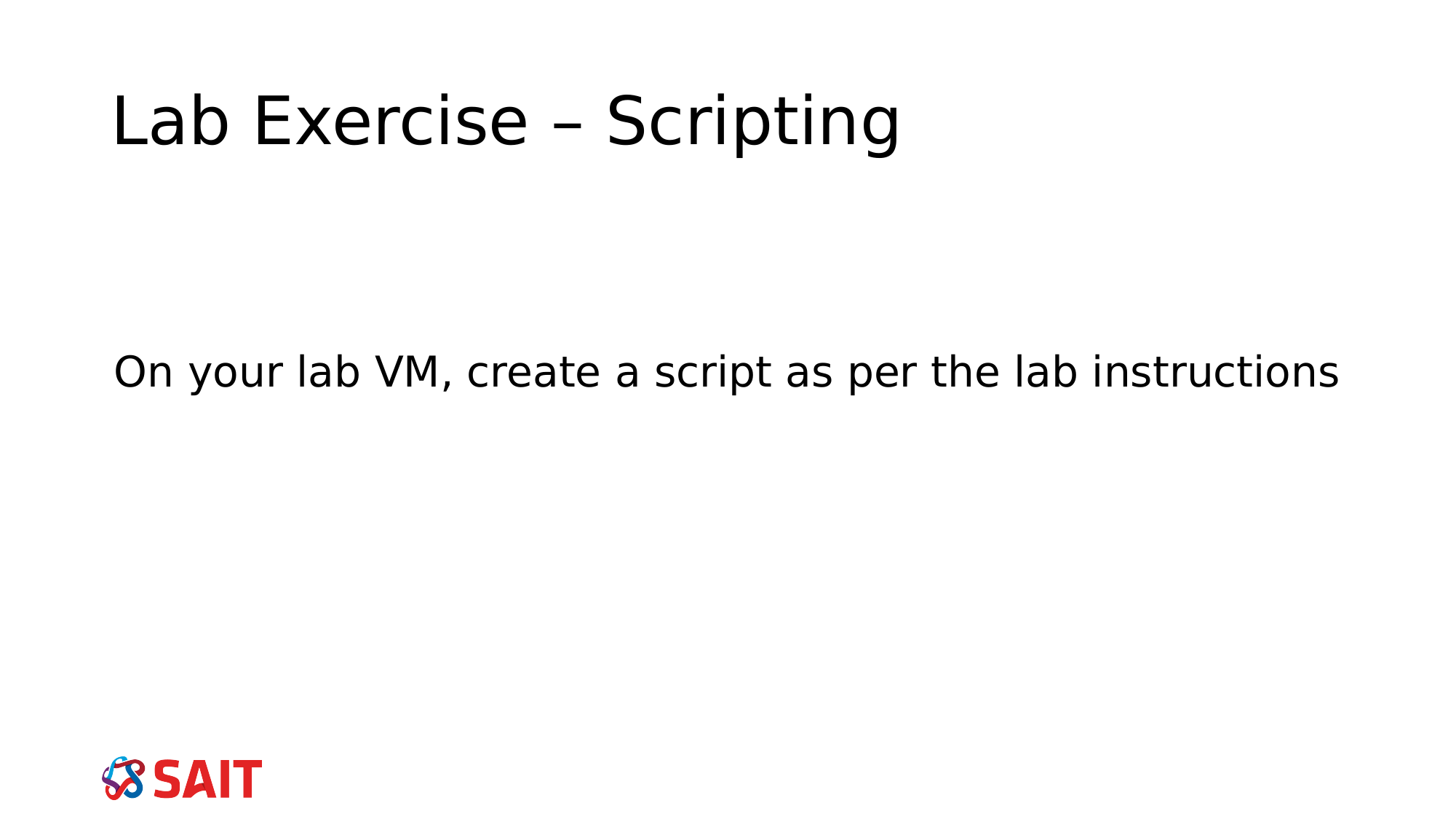

# Lab Exercise – Scripting

On your lab VM, create a script as per the lab instructions